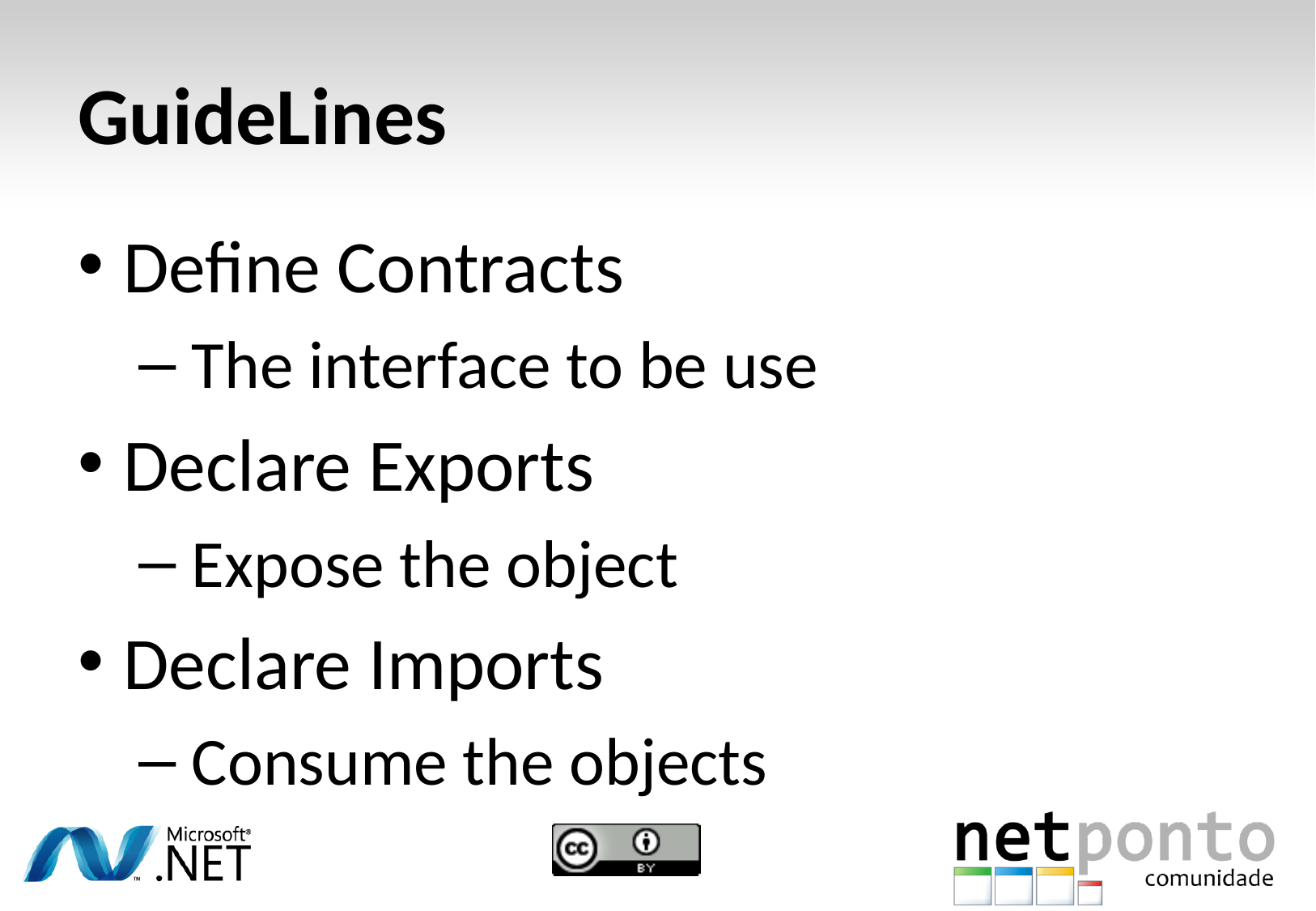

# GuideLines
Define Contracts
 The interface to be use
Declare Exports
 Expose the object
Declare Imports
 Consume the objects